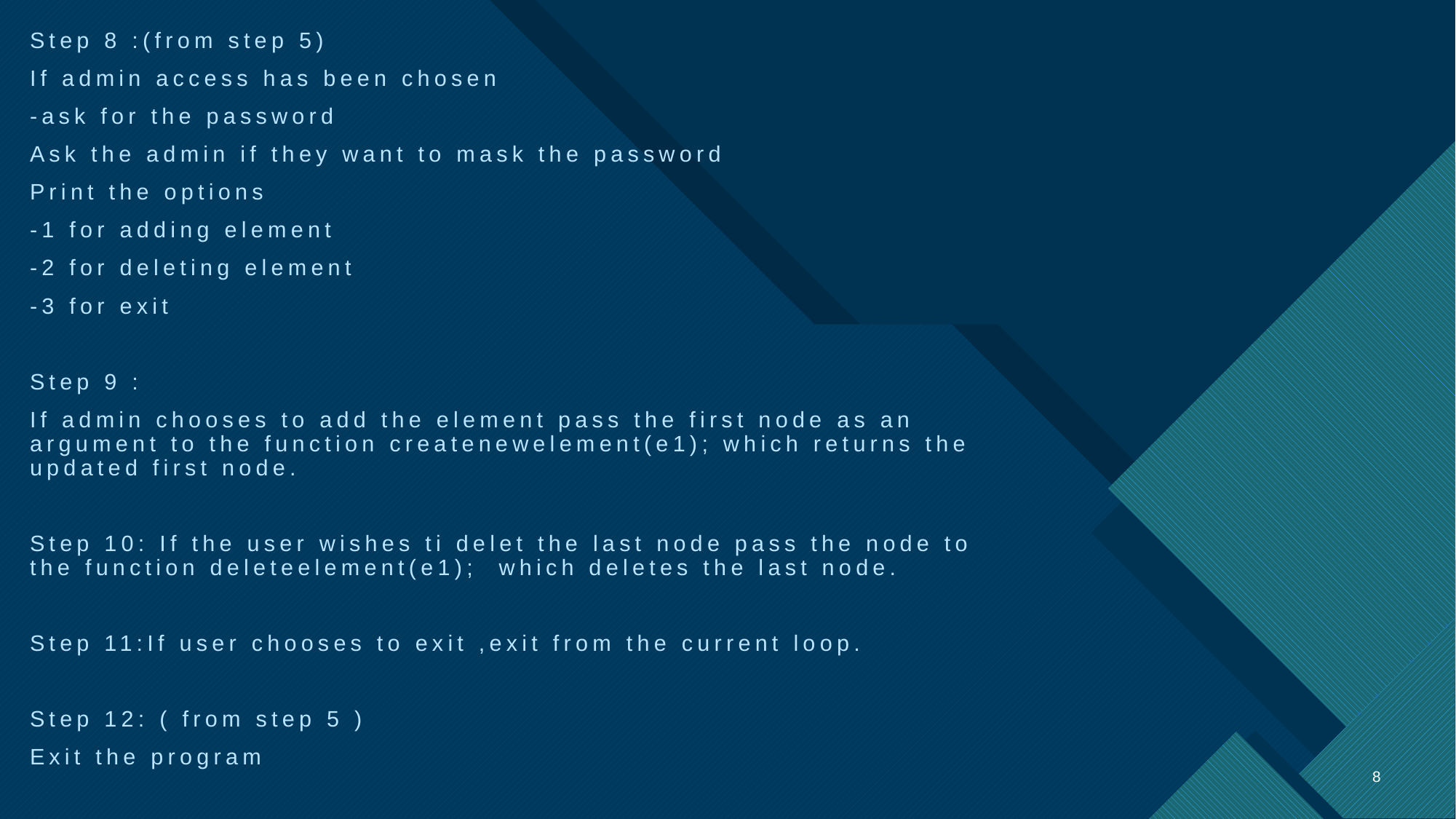

Step 8 :(from step 5)
If admin access has been chosen
-ask for the password
Ask the admin if they want to mask the password
Print the options
-1 for adding element
-2 for deleting element
-3 for exit

Step 9 :
If admin chooses to add the element pass the first node as an argument to the function createnewelement(e1); which returns the updated first node.

Step 10: If the user wishes ti delet the last node pass the node to the function deleteelement(e1);  which deletes the last node.

Step 11:If user chooses to exit ,exit from the current loop.

Step 12: ( from step 5 )
Exit the program

8